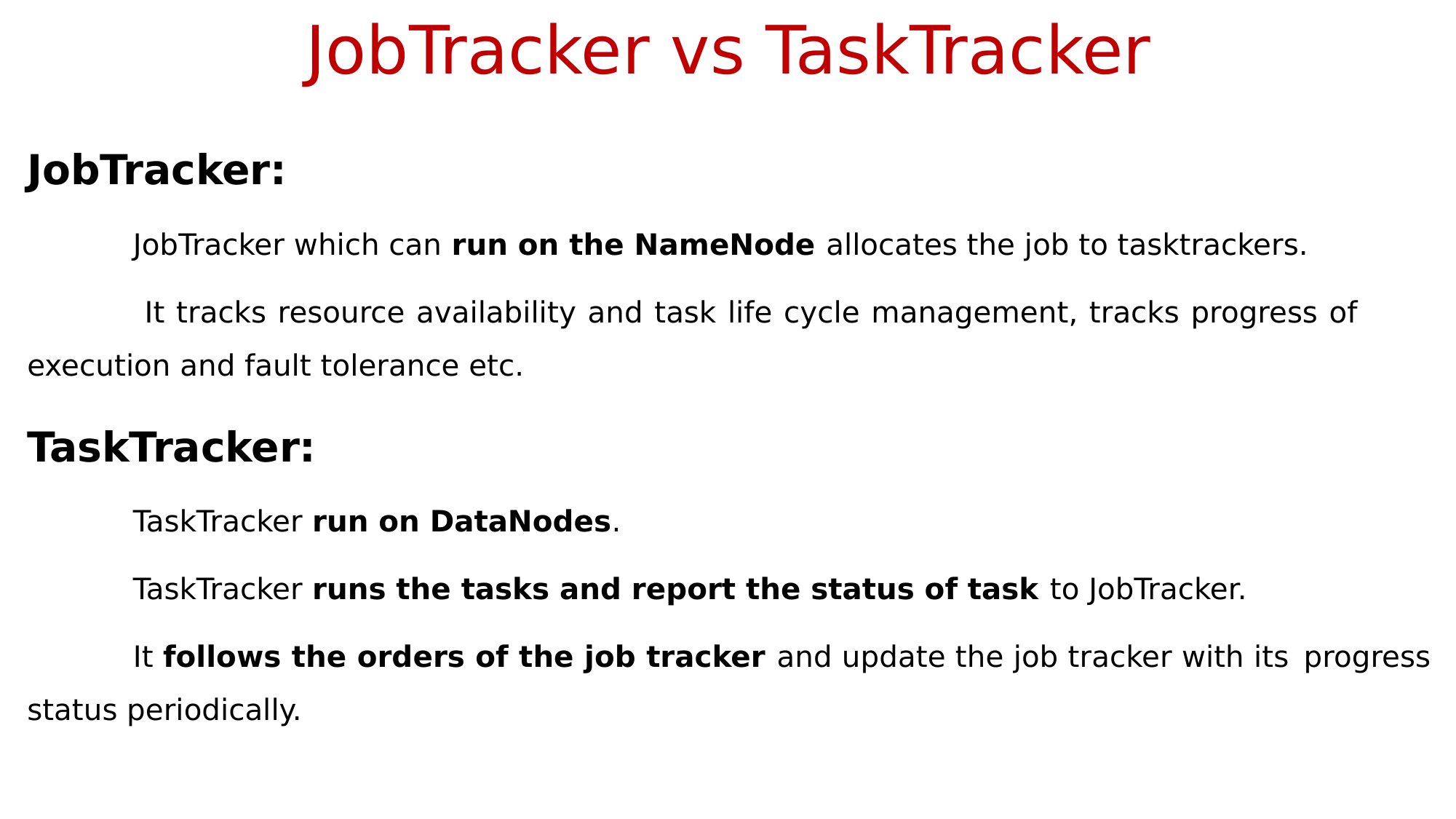

# JobTracker vs TaskTracker
JobTracker:
	JobTracker which can run on the NameNode allocates the job to tasktrackers.
	 It tracks resource availability and task life cycle management, tracks progress of 	execution and fault tolerance etc.
TaskTracker:
	TaskTracker run on DataNodes.
	TaskTracker runs the tasks and report the status of task to JobTracker.
	It follows the orders of the job tracker and update the job tracker with its 	progress status periodically.